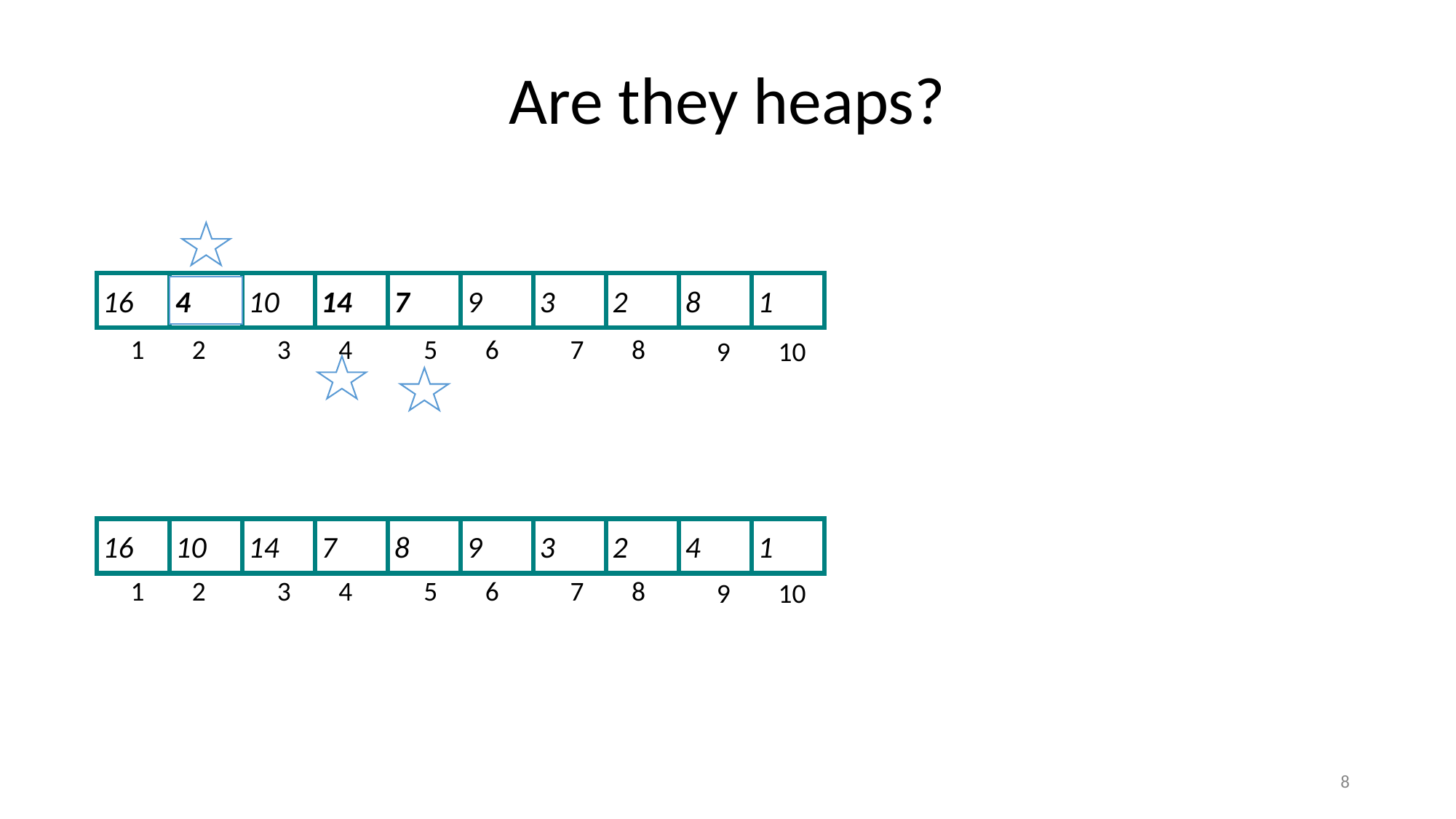

# Are they heaps?

16

10

14

7

9

3

2

8

1
4
1
2
3
4
5
6
7
8
9
10

16

10

14

7

8

9

3

2

4

1
1
2
3
4
5
6
7
8
9
10
8